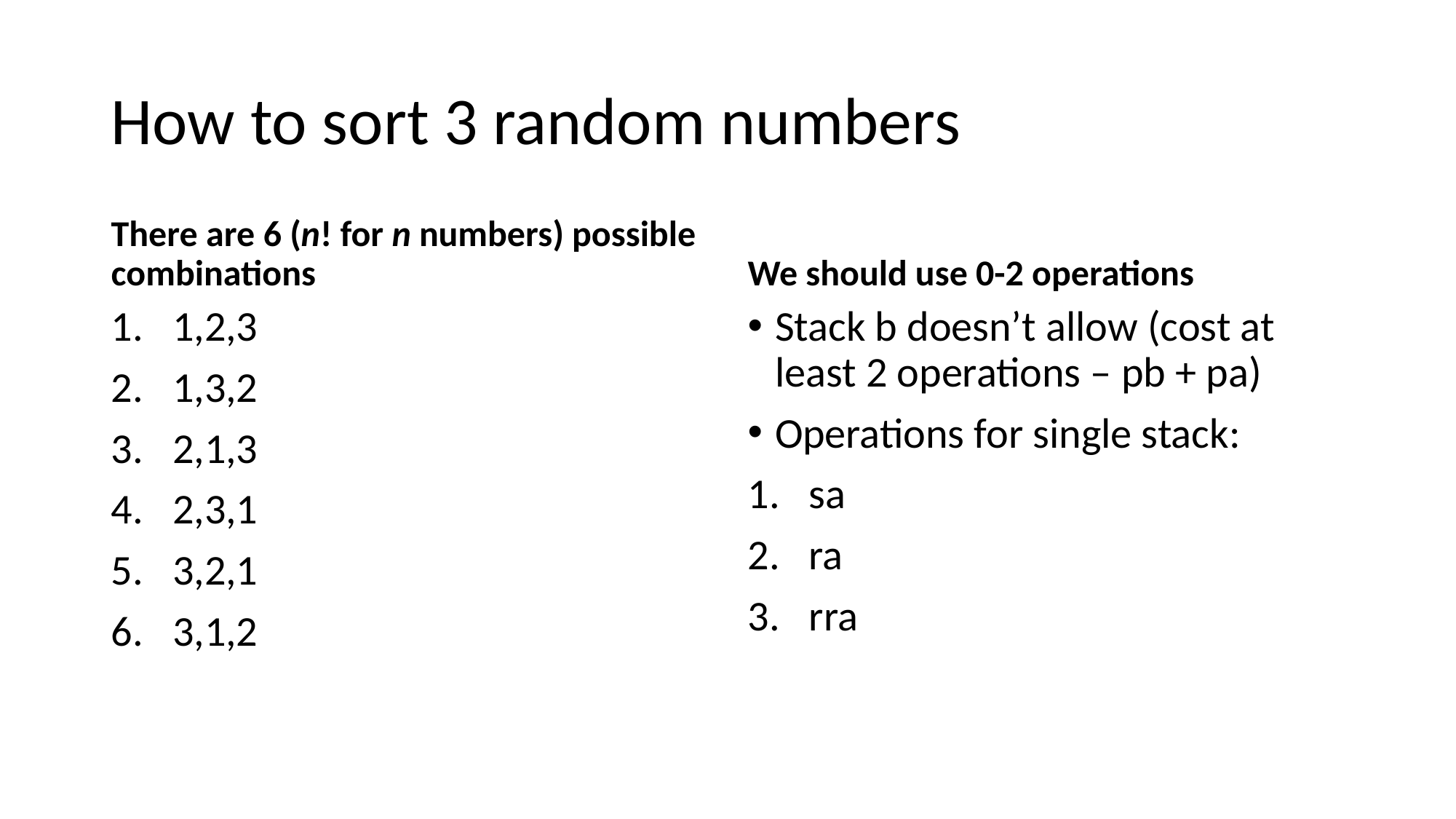

# How to sort 3 random numbers
There are 6 (n! for n numbers) possible combinations
We should use 0-2 operations
1,2,3
1,3,2
2,1,3
2,3,1
3,2,1
3,1,2
Stack b doesn’t allow (cost at least 2 operations – pb + pa)
Operations for single stack:
sa
ra
rra